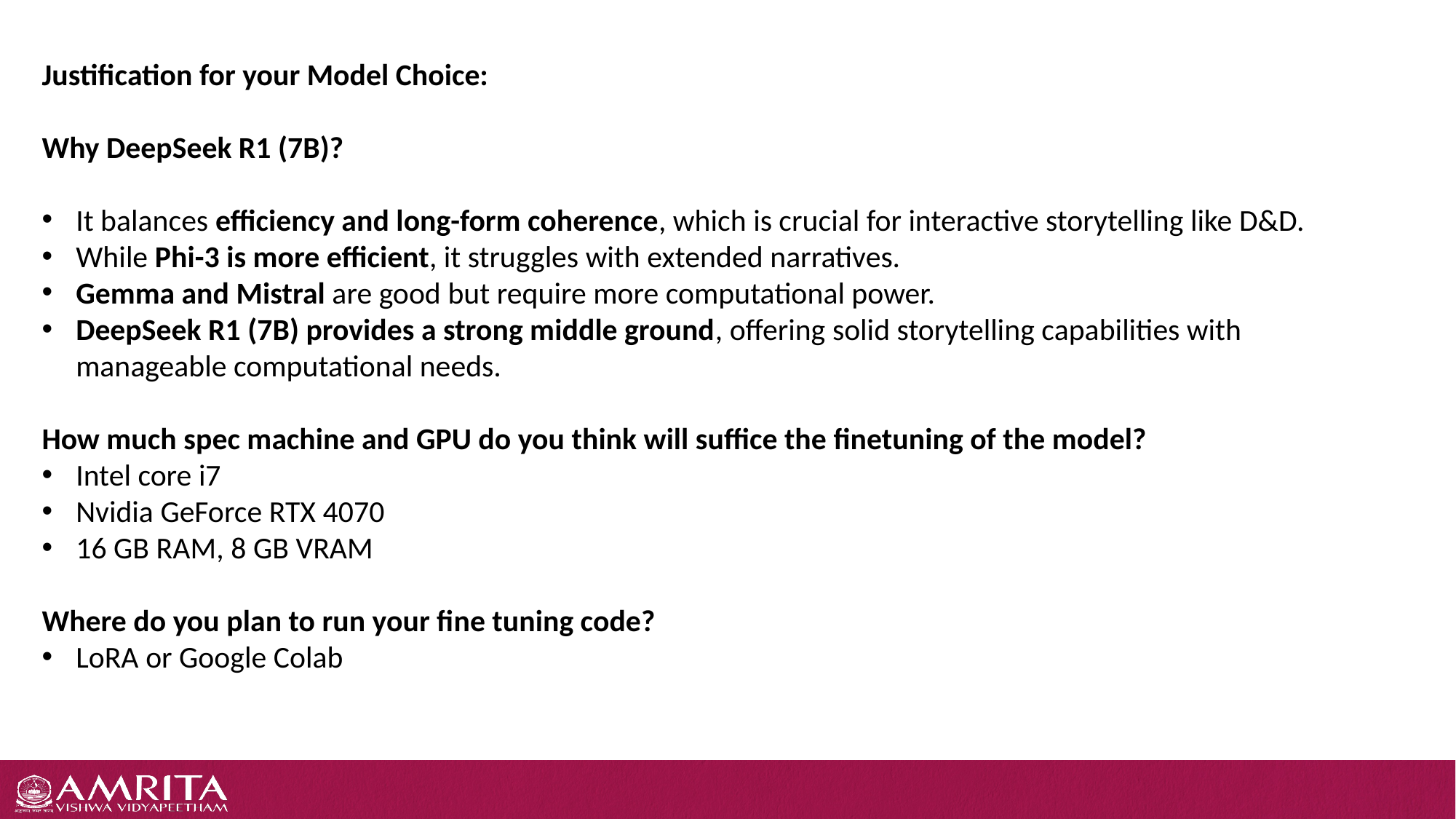

Justification for your Model Choice:

Why DeepSeek R1 (7B)?

It balances efficiency and long-form coherence, which is crucial for interactive storytelling like D&D.
While Phi-3 is more efficient, it struggles with extended narratives.
Gemma and Mistral are good but require more computational power.
DeepSeek R1 (7B) provides a strong middle ground, offering solid storytelling capabilities with manageable computational needs.

How much spec machine and GPU do you think will suffice the finetuning of the model?
Intel core i7
Nvidia GeForce RTX 4070
16 GB RAM, 8 GB VRAM

Where do you plan to run your fine tuning code?
LoRA or Google Colab